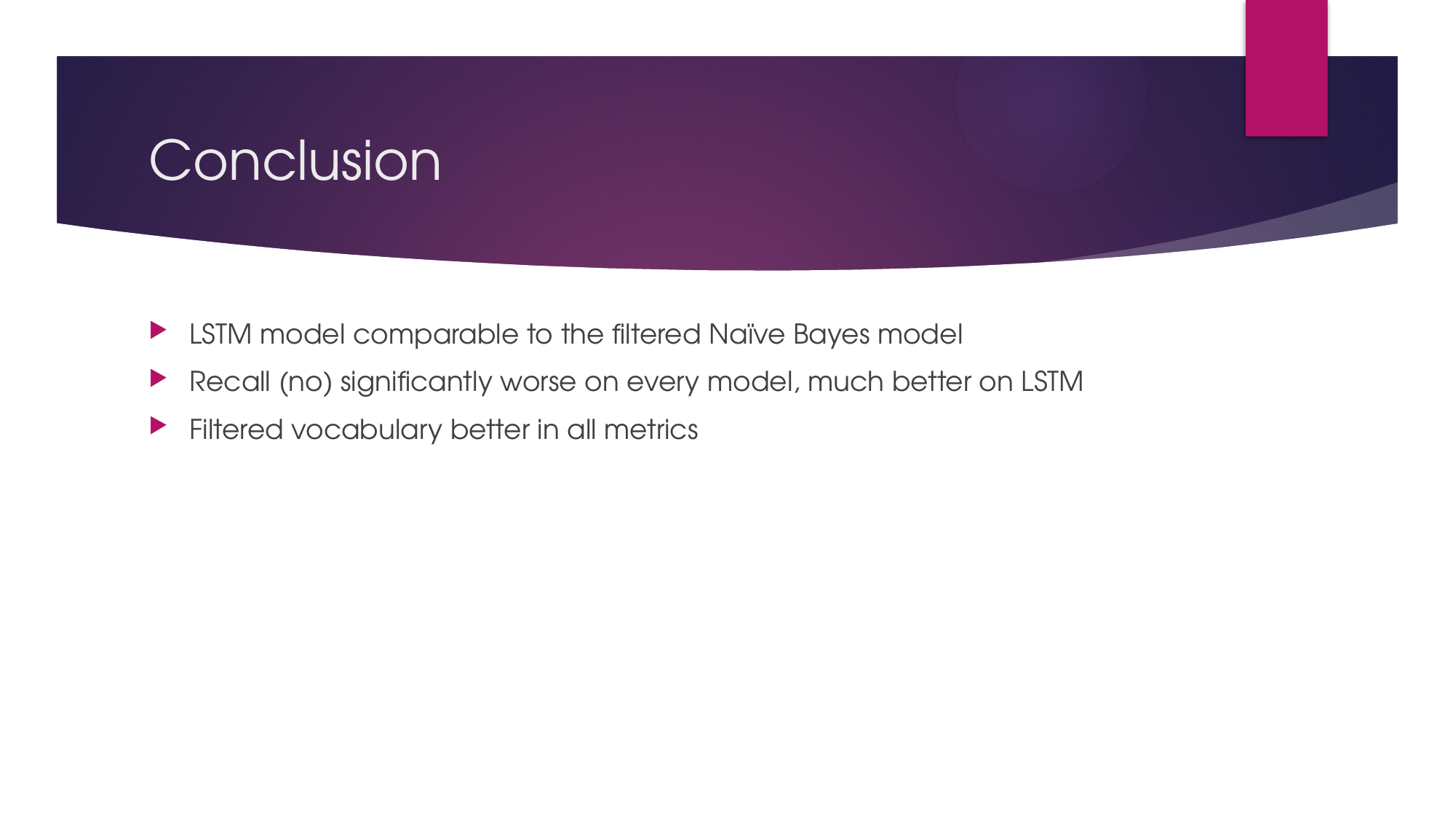

# Conclusion
LSTM model comparable to the filtered Naïve Bayes model
Recall (no) significantly worse on every model, much better on LSTM
Filtered vocabulary better in all metrics